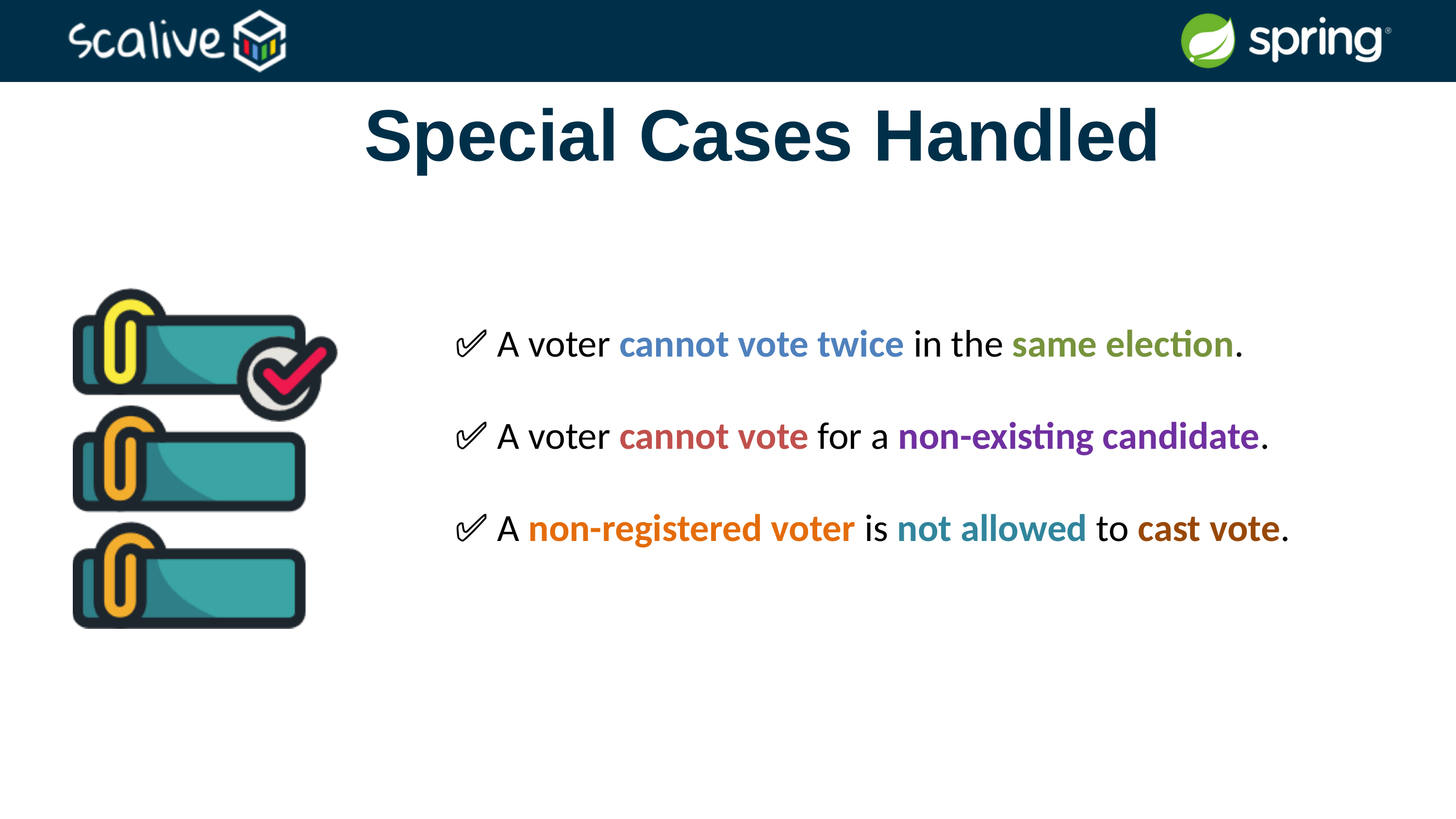

Special Cases Handled

✅ A voter cannot vote twice in the same election.
✅ A voter cannot vote for a non-existing candidate.
✅ A non-registered voter is not allowed to cast vote.